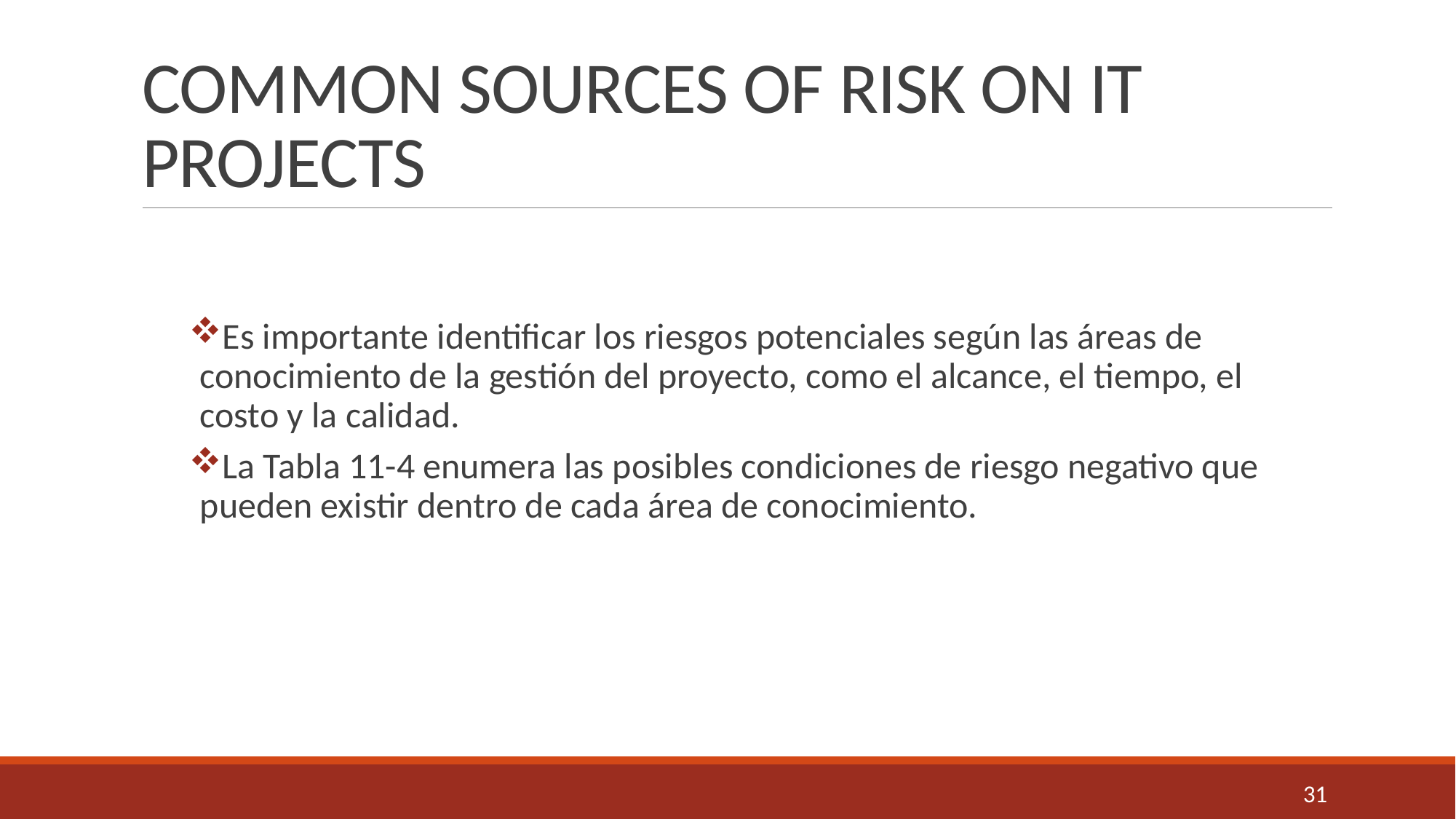

# COMMON SOURCES OF RISK ON IT PROJECTS
Es importante identificar los riesgos potenciales según las áreas de conocimiento de la gestión del proyecto, como el alcance, el tiempo, el costo y la calidad.
La Tabla 11-4 enumera las posibles condiciones de riesgo negativo que pueden existir dentro de cada área de conocimiento.
31